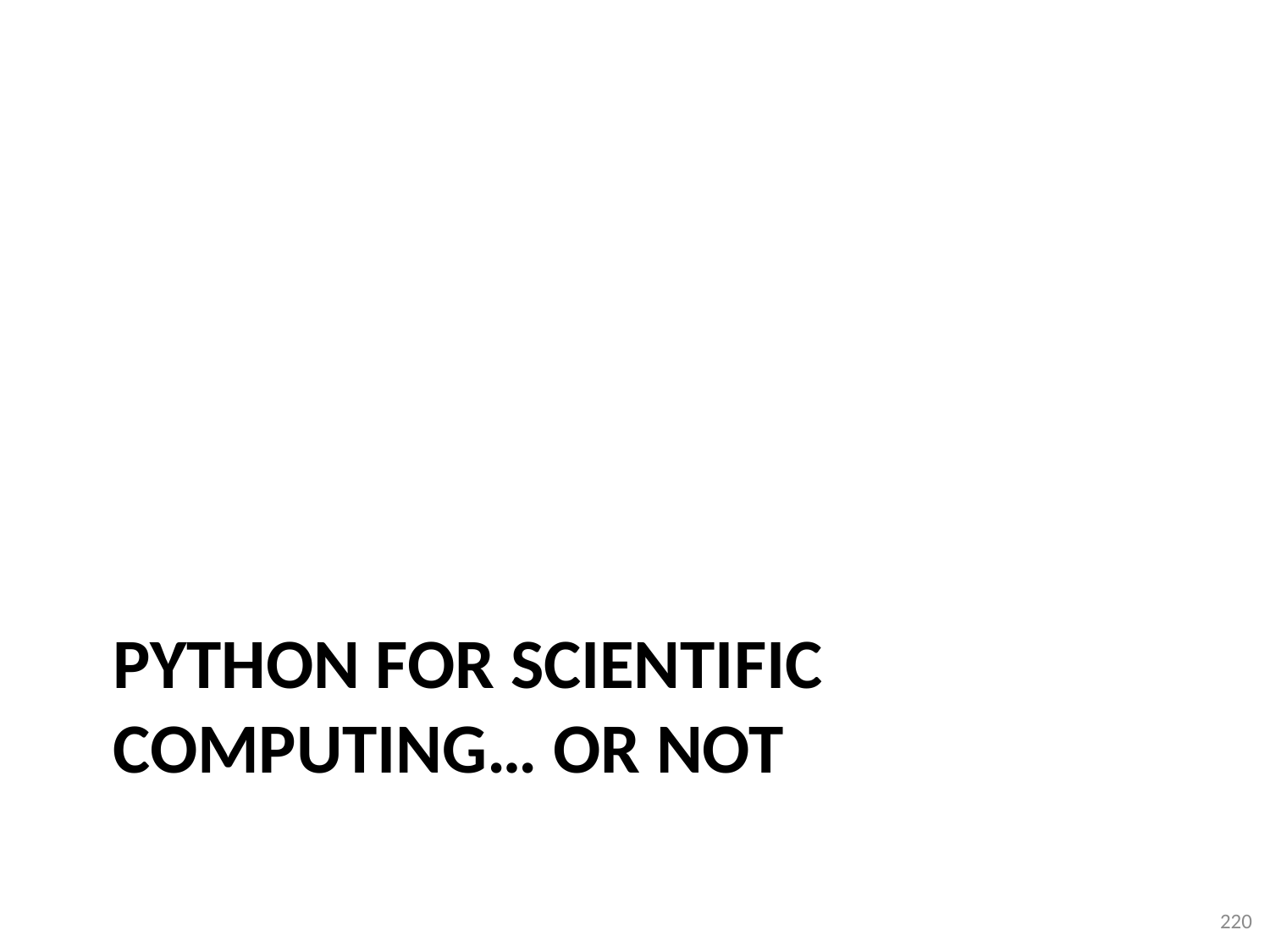

# Python for scientific computing… or not
220